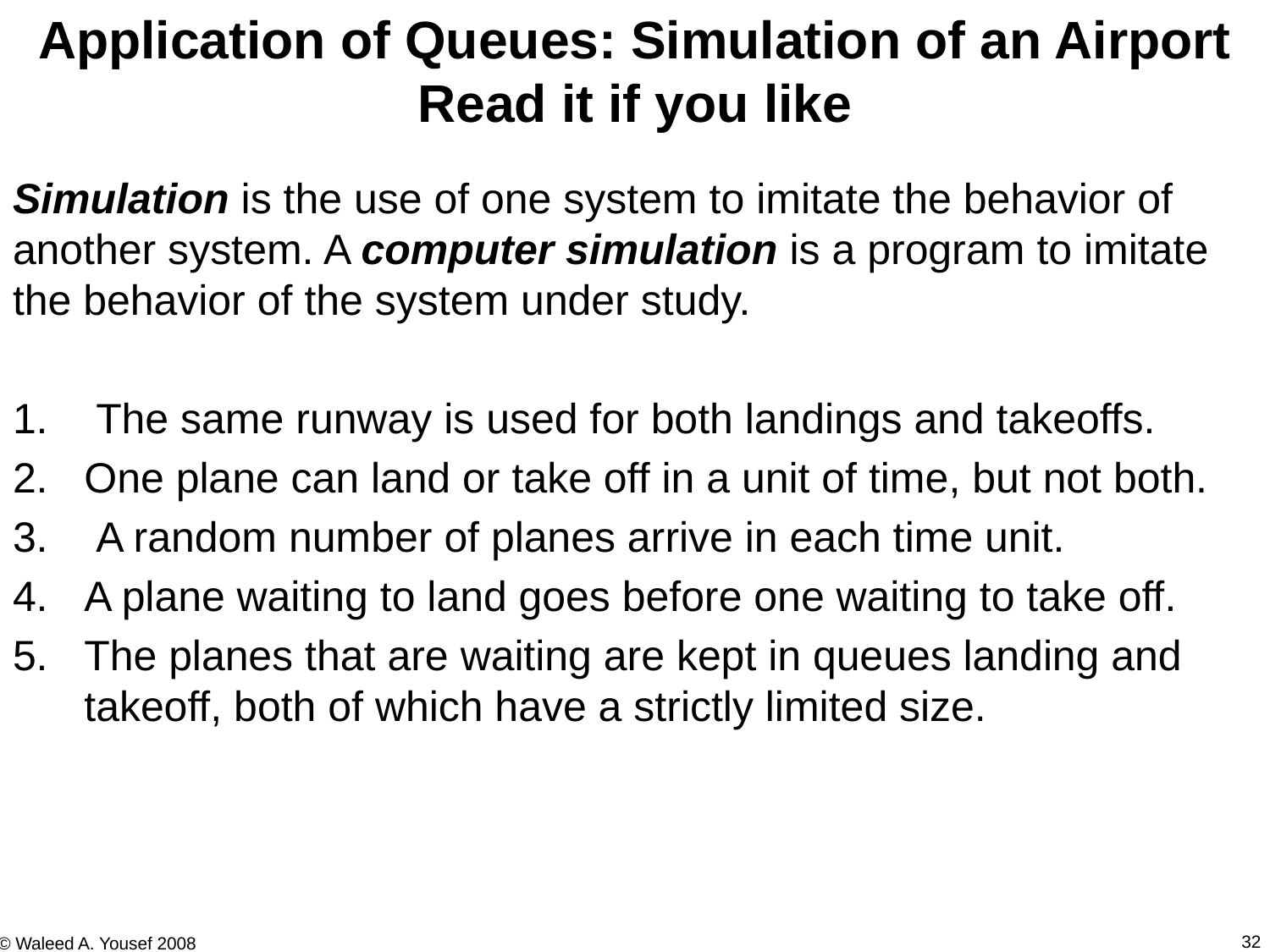

Application of Queues: Simulation of an Airport
Read it if you like
Simulation is the use of one system to imitate the behavior of another system. A computer simulation is a program to imitate the behavior of the system under study.

 The same runway is used for both landings and takeoffs.
One plane can land or take off in a unit of time, but not both.
 A random number of planes arrive in each time unit.
A plane waiting to land goes before one waiting to take off.
The planes that are waiting are kept in queues landing and takeoff, both of which have a strictly limited size.

32
© Waleed A. Yousef 2008